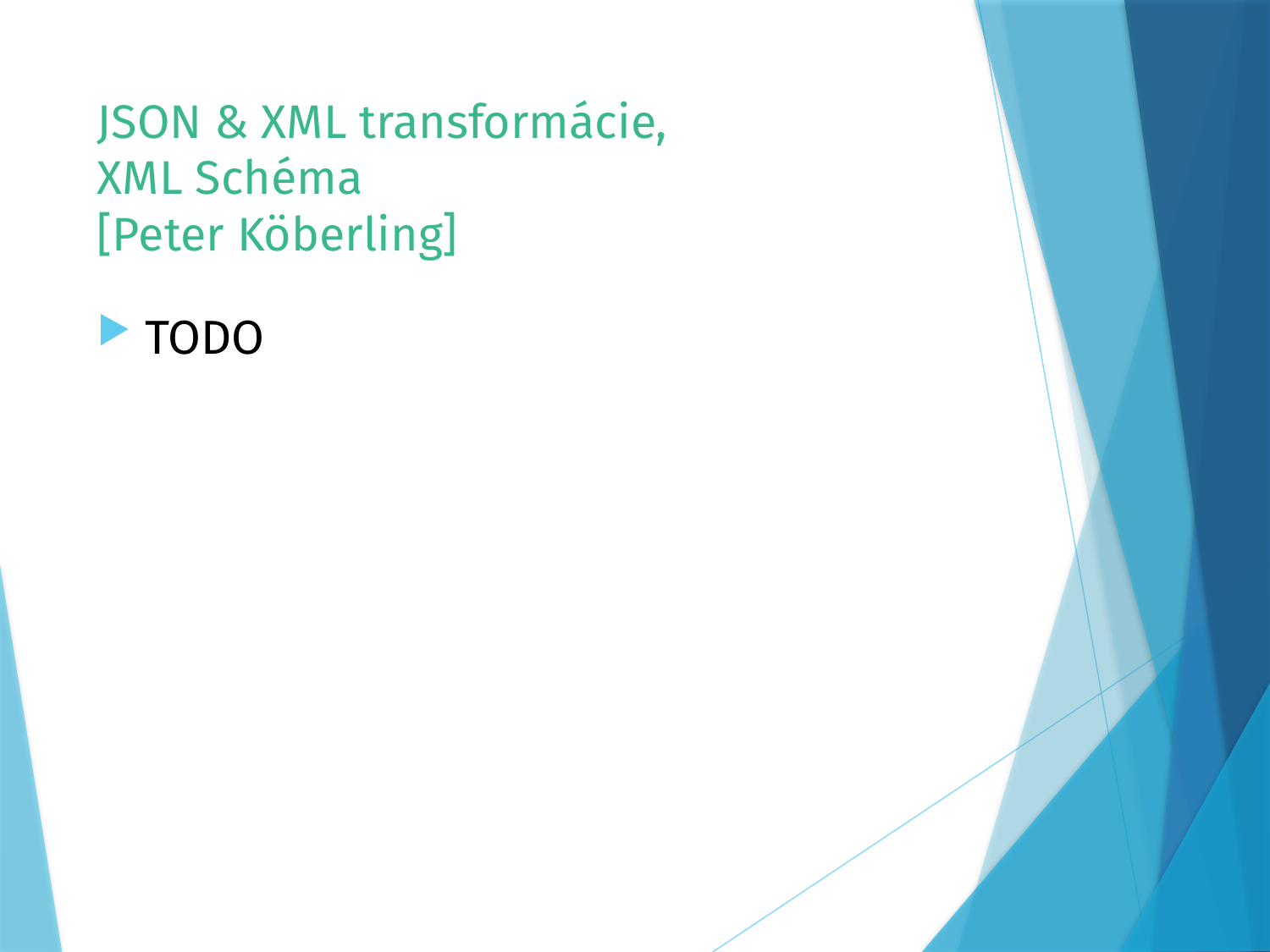

# JSON & XML transformácie, XML Schéma [Peter Köberling]
TODO